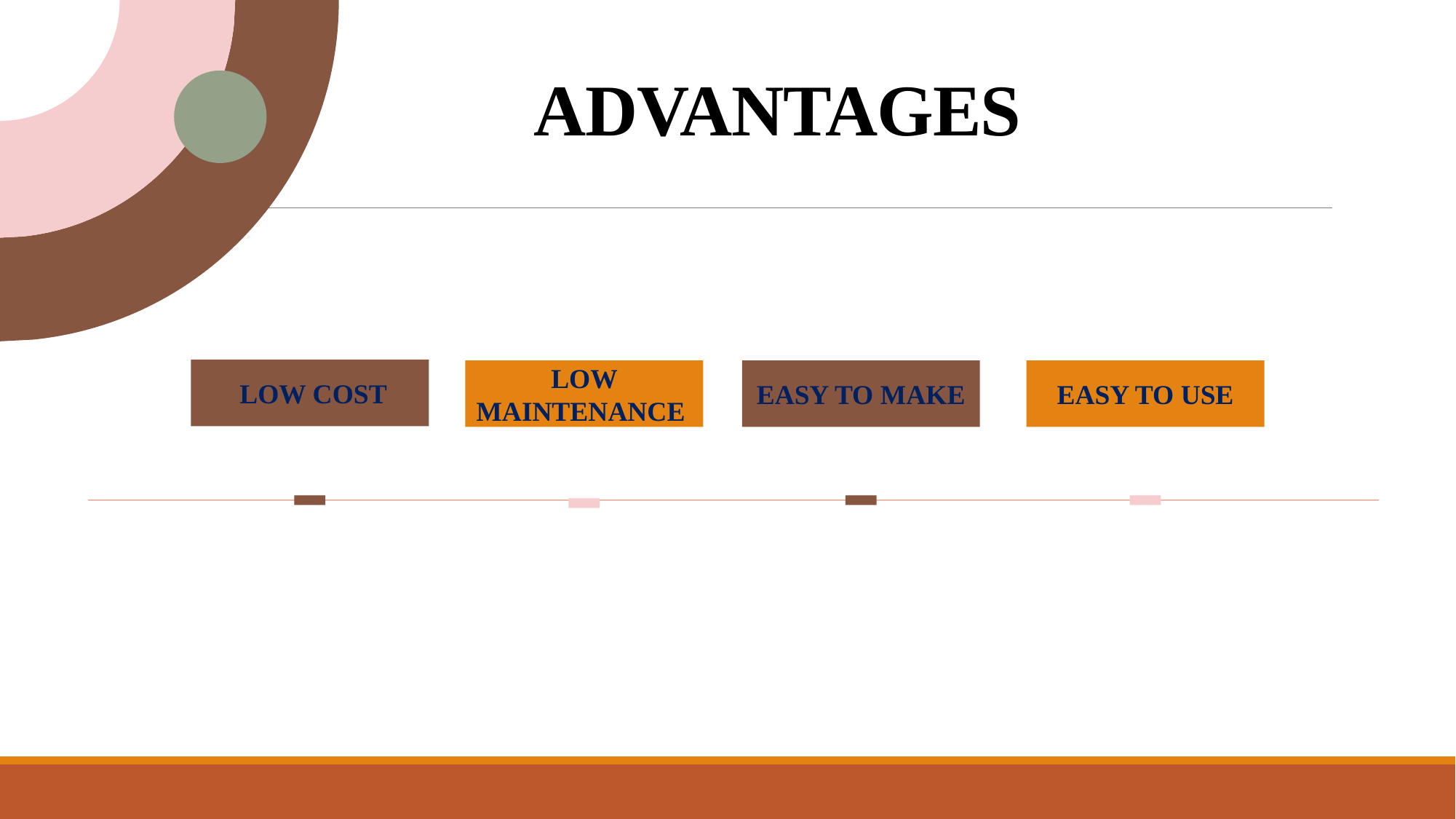

# ADVANTAGES
 low cost
Low maintenance
 easy to make
Easy to use